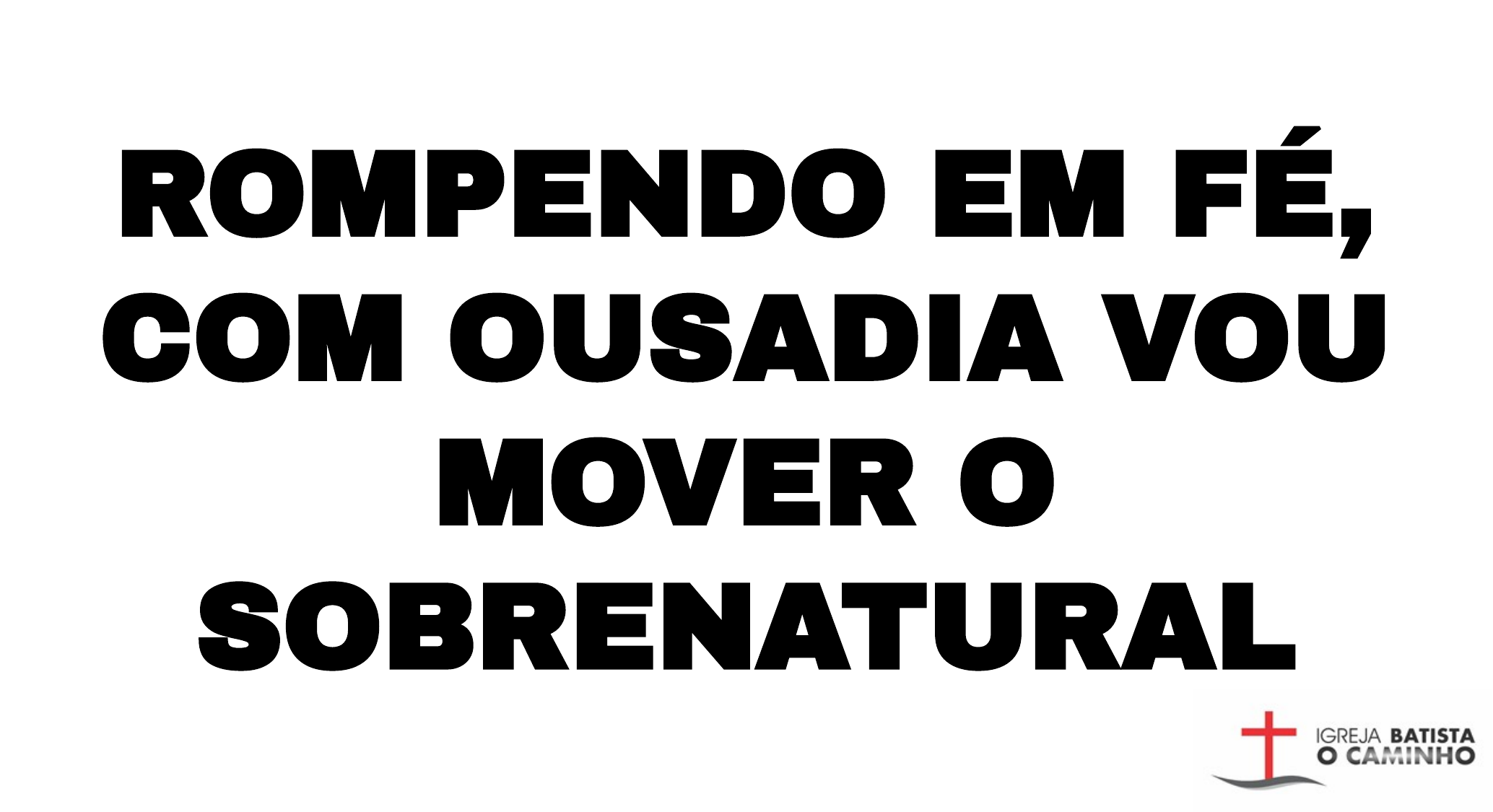

ROMPENDO EM FÉ, COM OUSADIA VOU MOVER O SOBRENATURAL